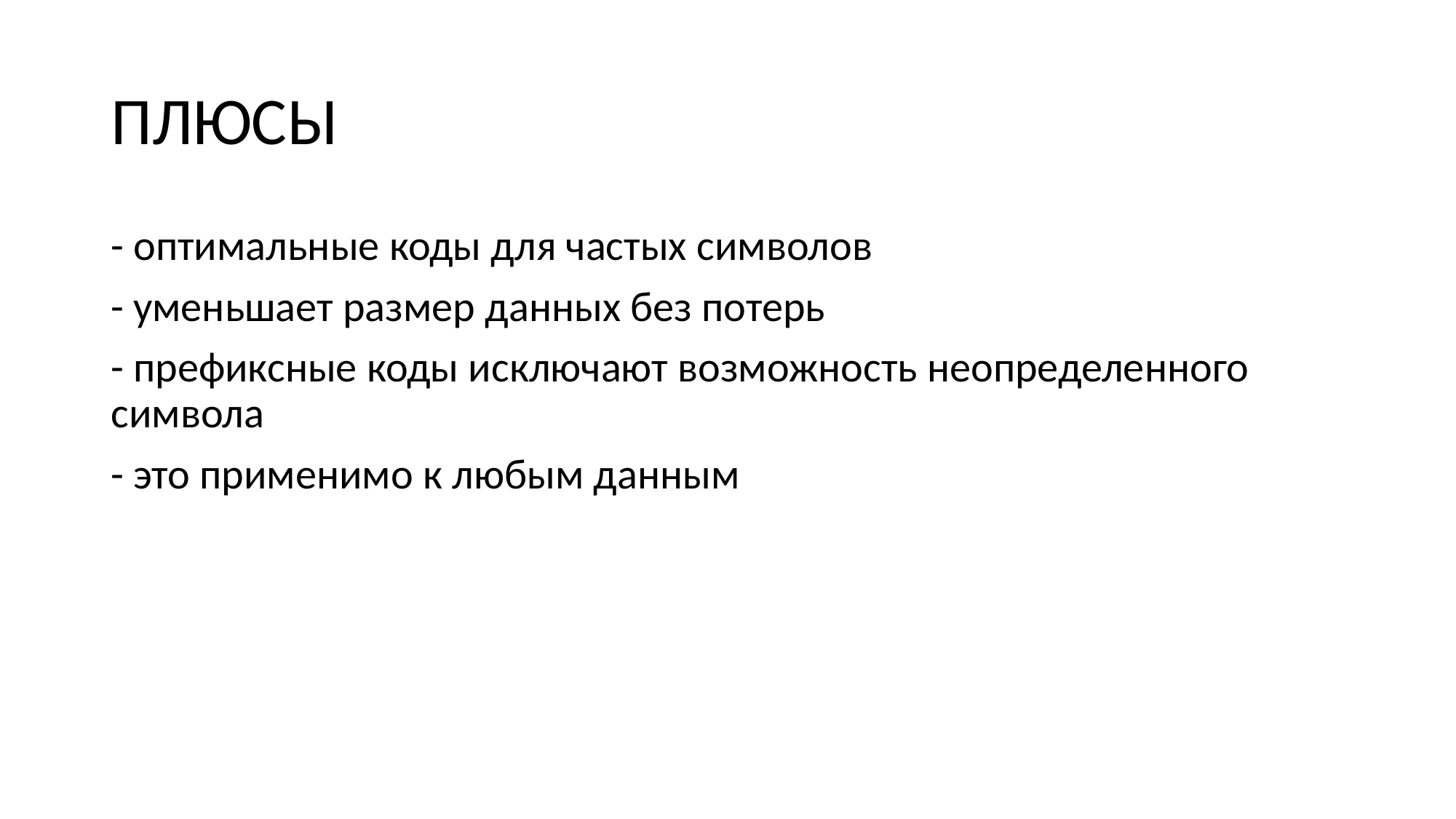

# ПЛЮСЫ
- оптимальные коды для частых символов
- уменьшает размер данных без потерь
- префиксные коды исключают возможность неопределенного символа
- это применимо к любым данным